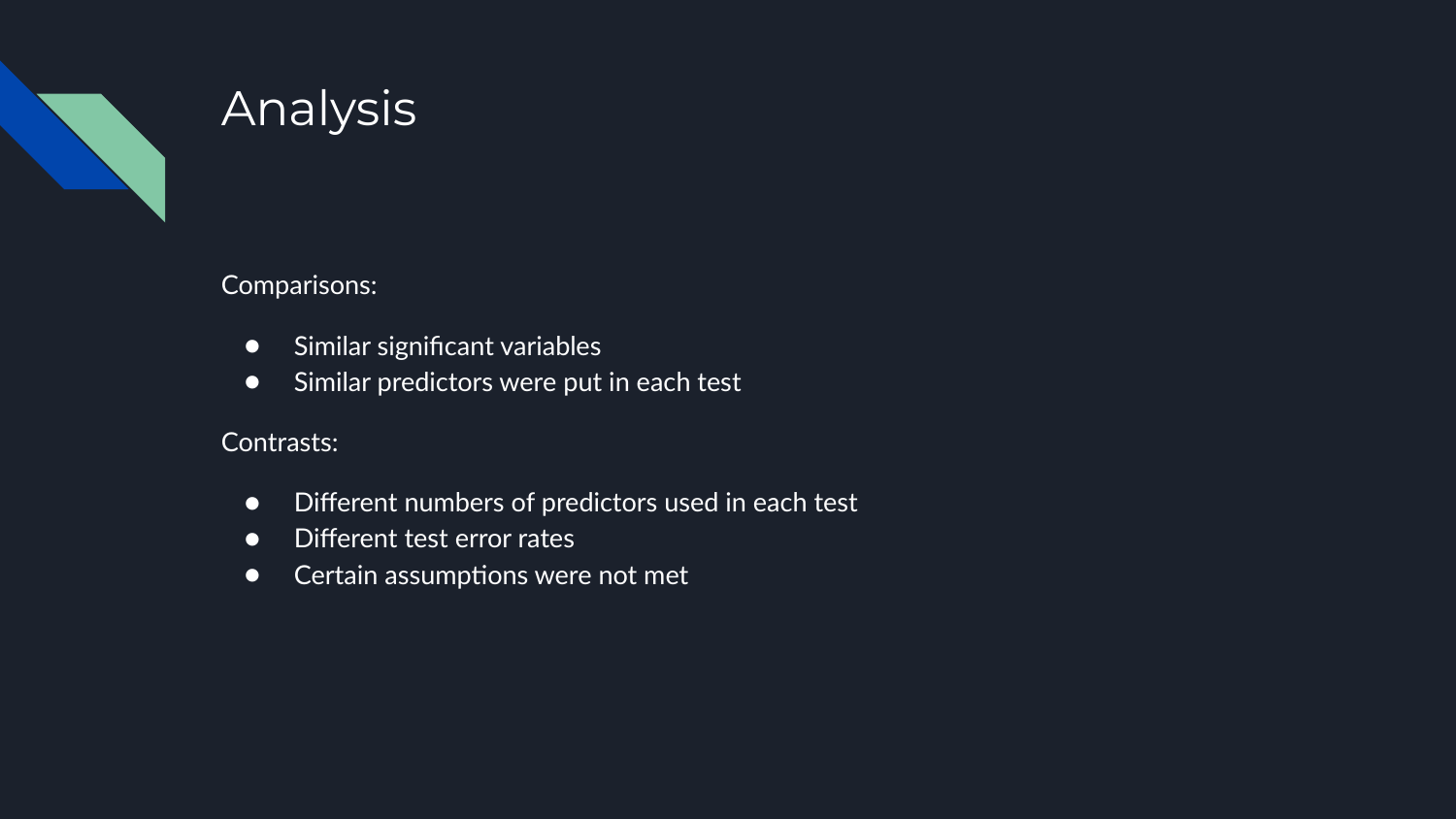

# Analysis
Comparisons:
Similar significant variables
Similar predictors were put in each test
Contrasts:
Different numbers of predictors used in each test
Different test error rates
Certain assumptions were not met